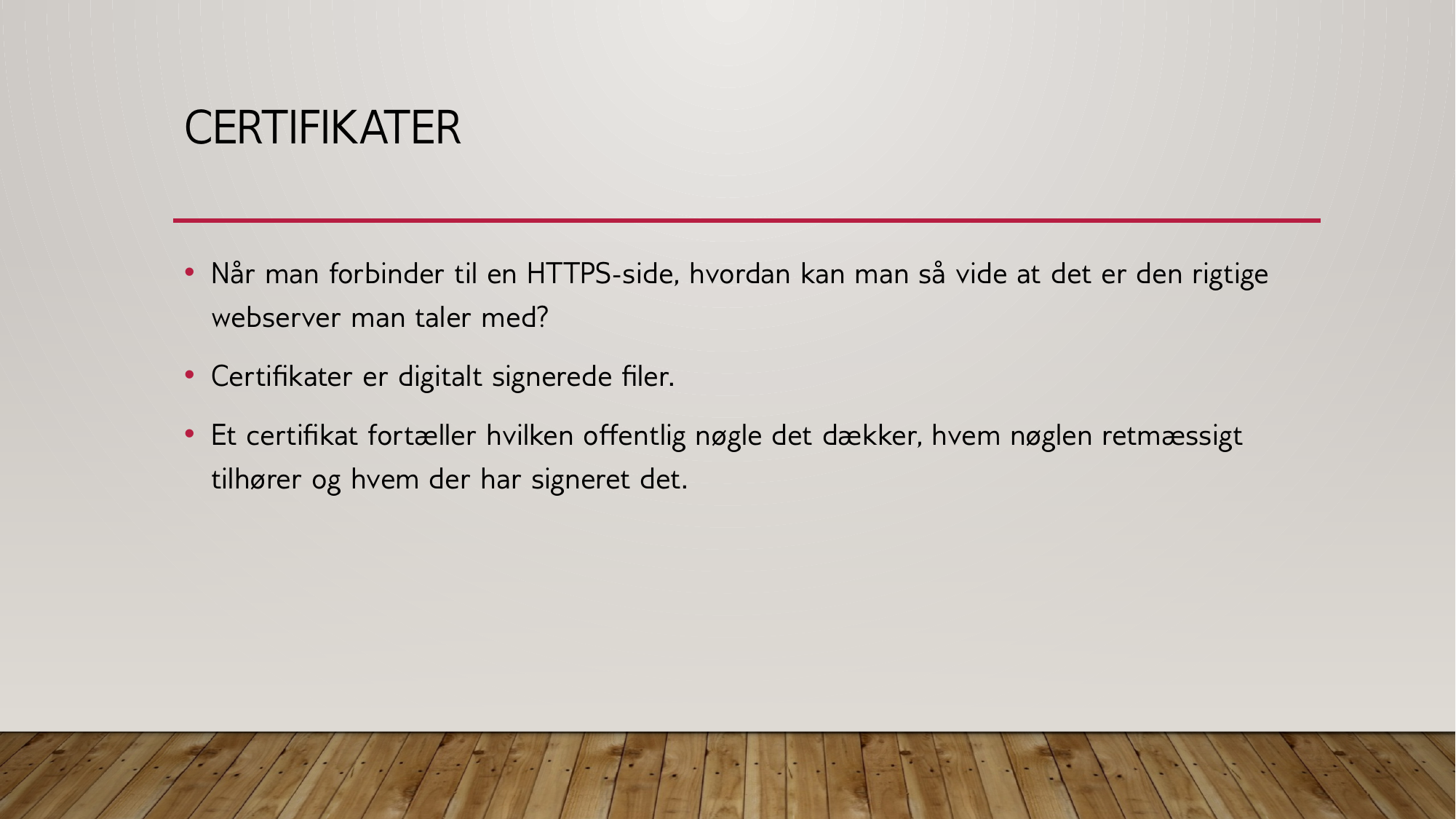

# certifikater
Når man forbinder til en HTTPS-side, hvordan kan man så vide at det er den rigtige webserver man taler med?
Certifikater er digitalt signerede filer.
Et certifikat fortæller hvilken offentlig nøgle det dækker, hvem nøglen retmæssigt tilhører og hvem der har signeret det.